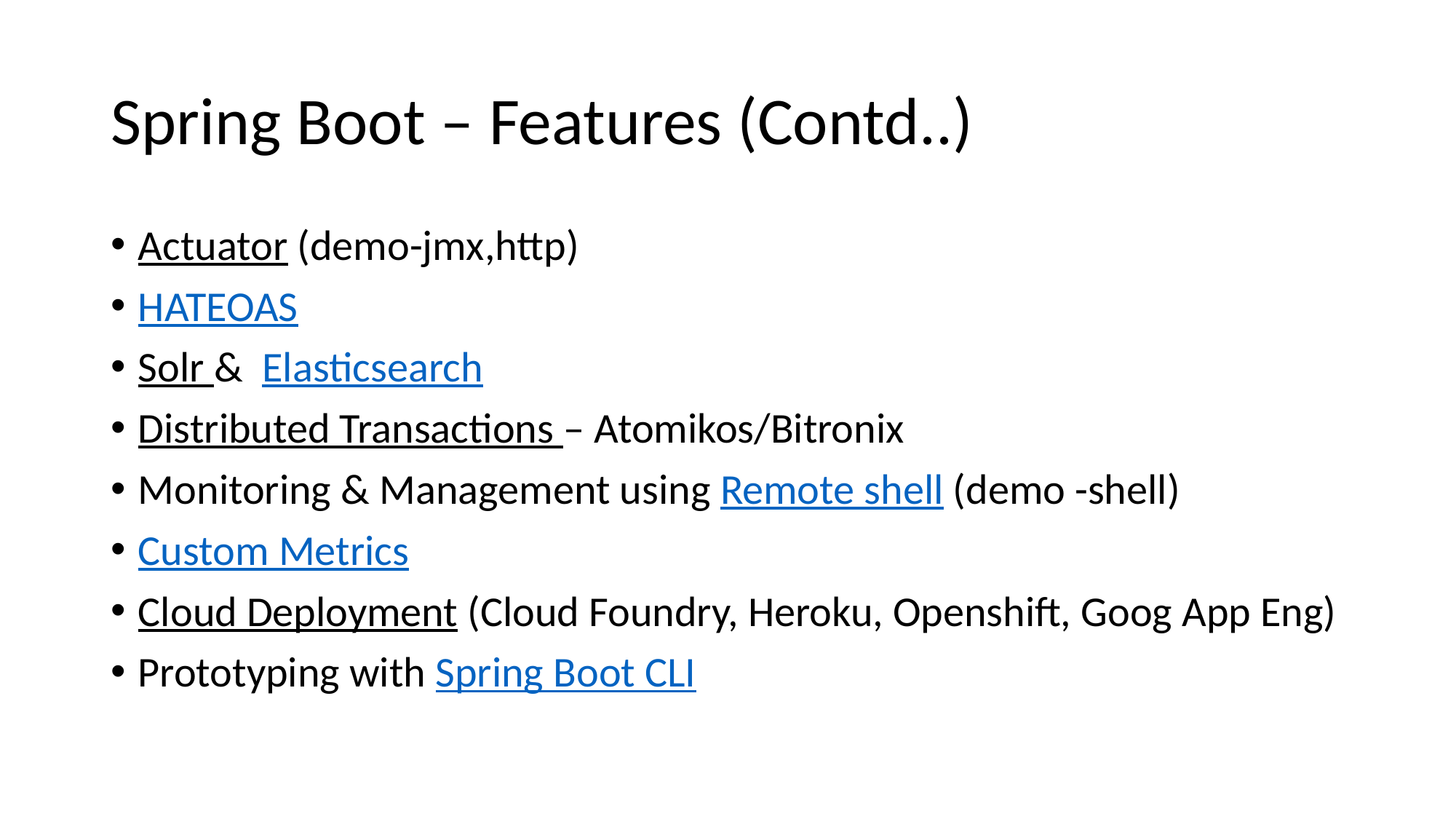

# Spring Boot – Features (Contd..)
Actuator (demo-jmx,http)
HATEOAS
Solr &  Elasticsearch
Distributed Transactions – Atomikos/Bitronix
Monitoring & Management using Remote shell (demo -shell)
Custom Metrics
Cloud Deployment (Cloud Foundry, Heroku, Openshift, Goog App Eng)
Prototyping with Spring Boot CLI